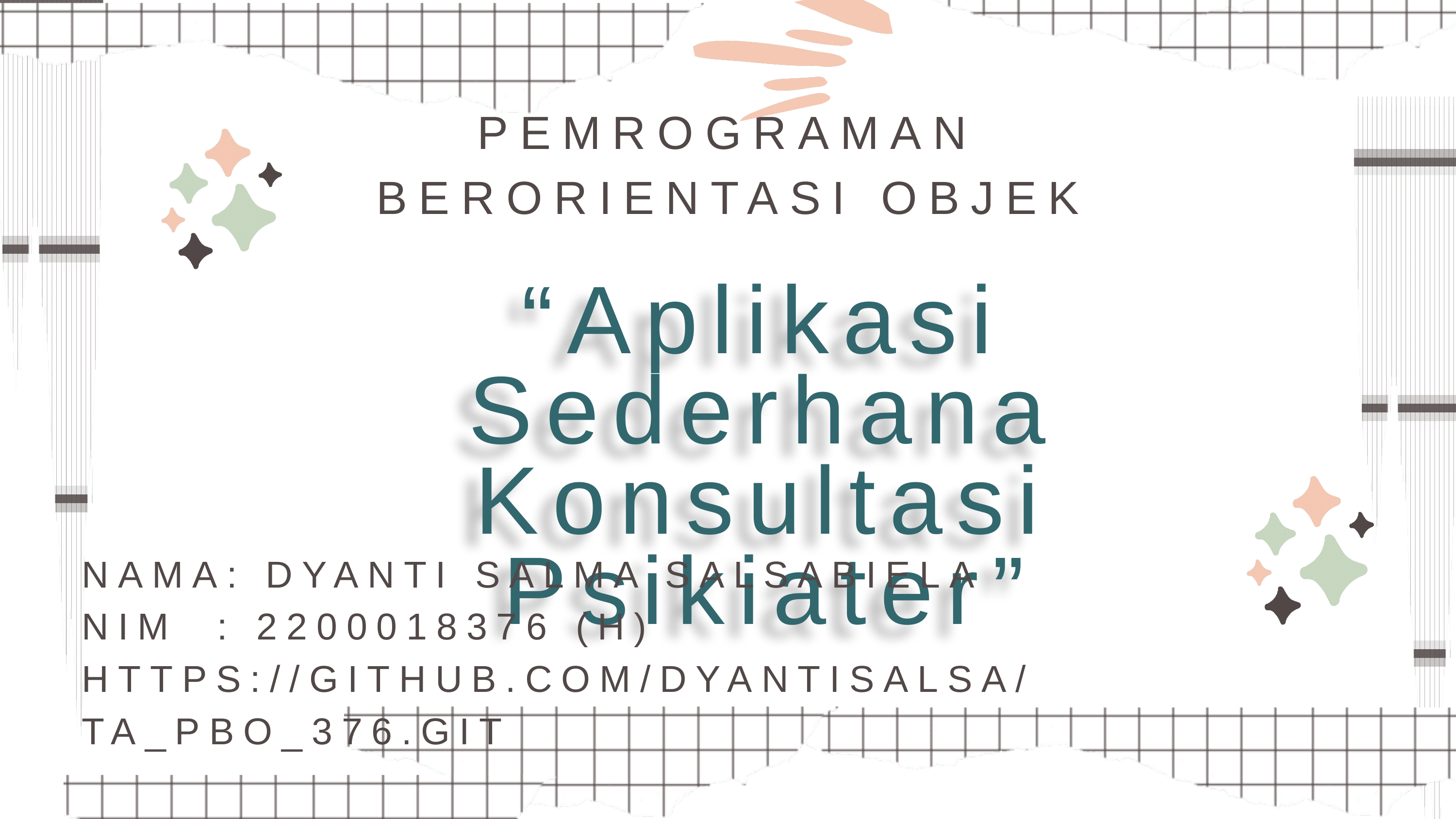

PEMROGRAMAN BERORIENTASI OBJEK

“Aplikasi Sederhana Konsultasi Psikiater”

NAMA: DYANTI SALMA SALSABIELA
NIM  : 2200018376 (H)
HTTPS://GITHUB.COM/DYANTISALSA/TA_PBO_376.GIT